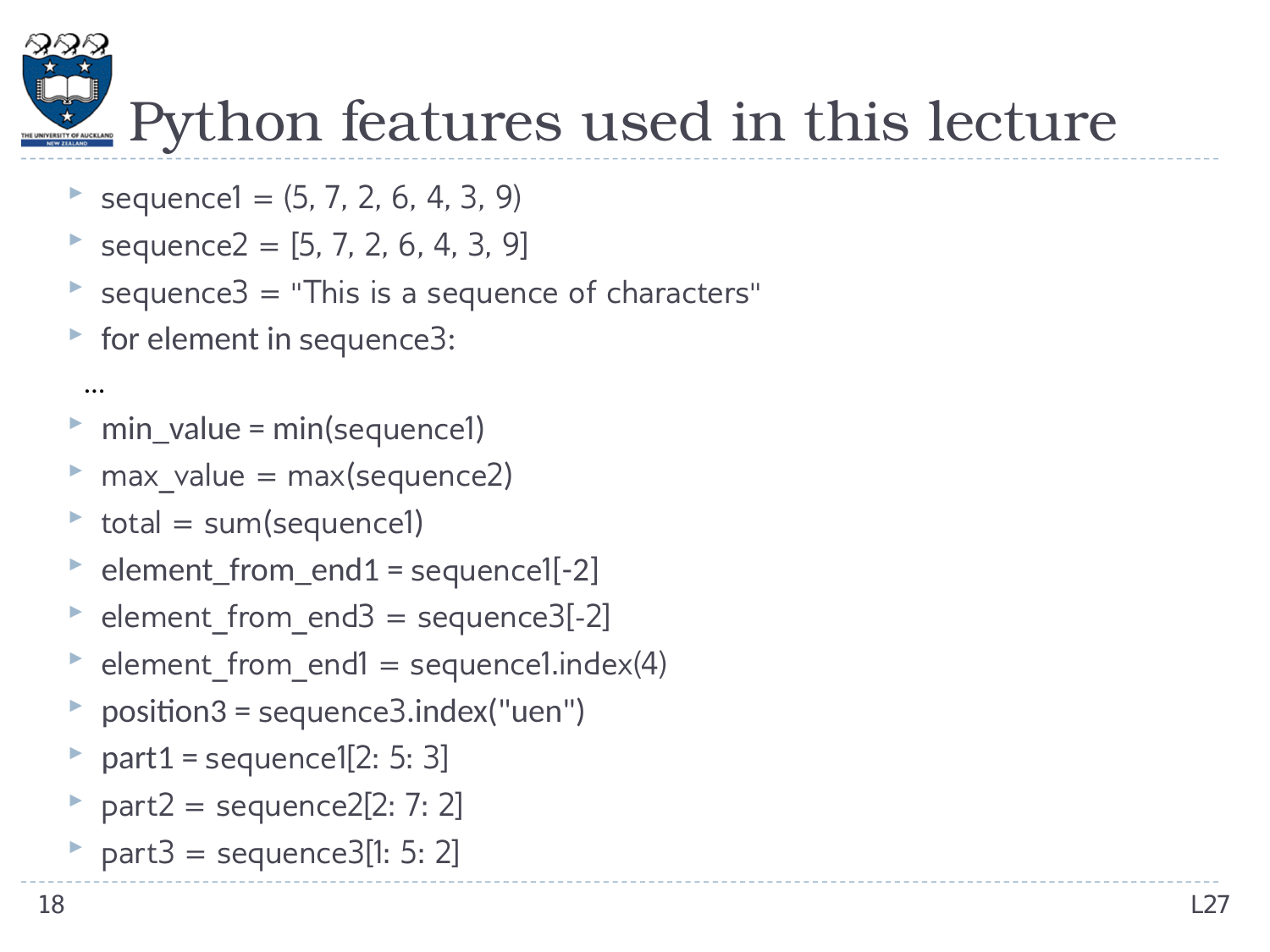

# Python features used in this lecture
sequence1 = (5, 7, 2, 6, 4, 3, 9)
sequence2 = [5, 7, 2, 6, 4, 3, 9]
sequence3 = "This is a sequence of characters"
for element in sequence3:
	…
min_value = min(sequence1)
max_value = max(sequence2)
total = sum(sequence1)
element_from_end1 = sequence1[-2]
element_from_end3 = sequence3[-2]
element_from_end1 = sequence1.index(4)
position3 = sequence3.index("uen")
part1 = sequence1[2: 5: 3]
part2 = sequence2[2: 7: 2]
part3 = sequence3[1: 5: 2]

18
L27